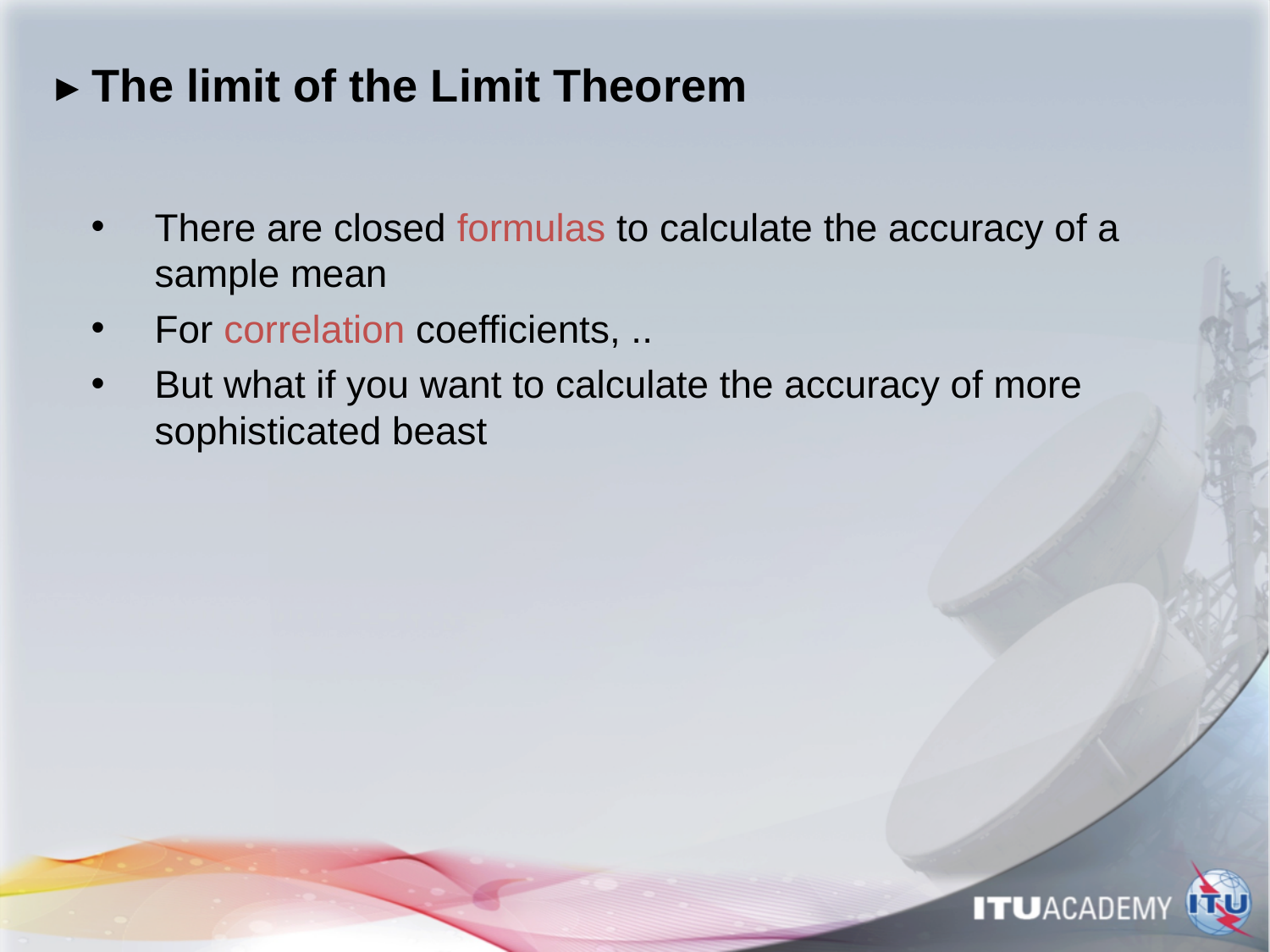

# ▸ The limit of the Limit Theorem
There are closed formulas to calculate the accuracy of a sample mean
For correlation coefficients, ..
But what if you want to calculate the accuracy of more sophisticated beast